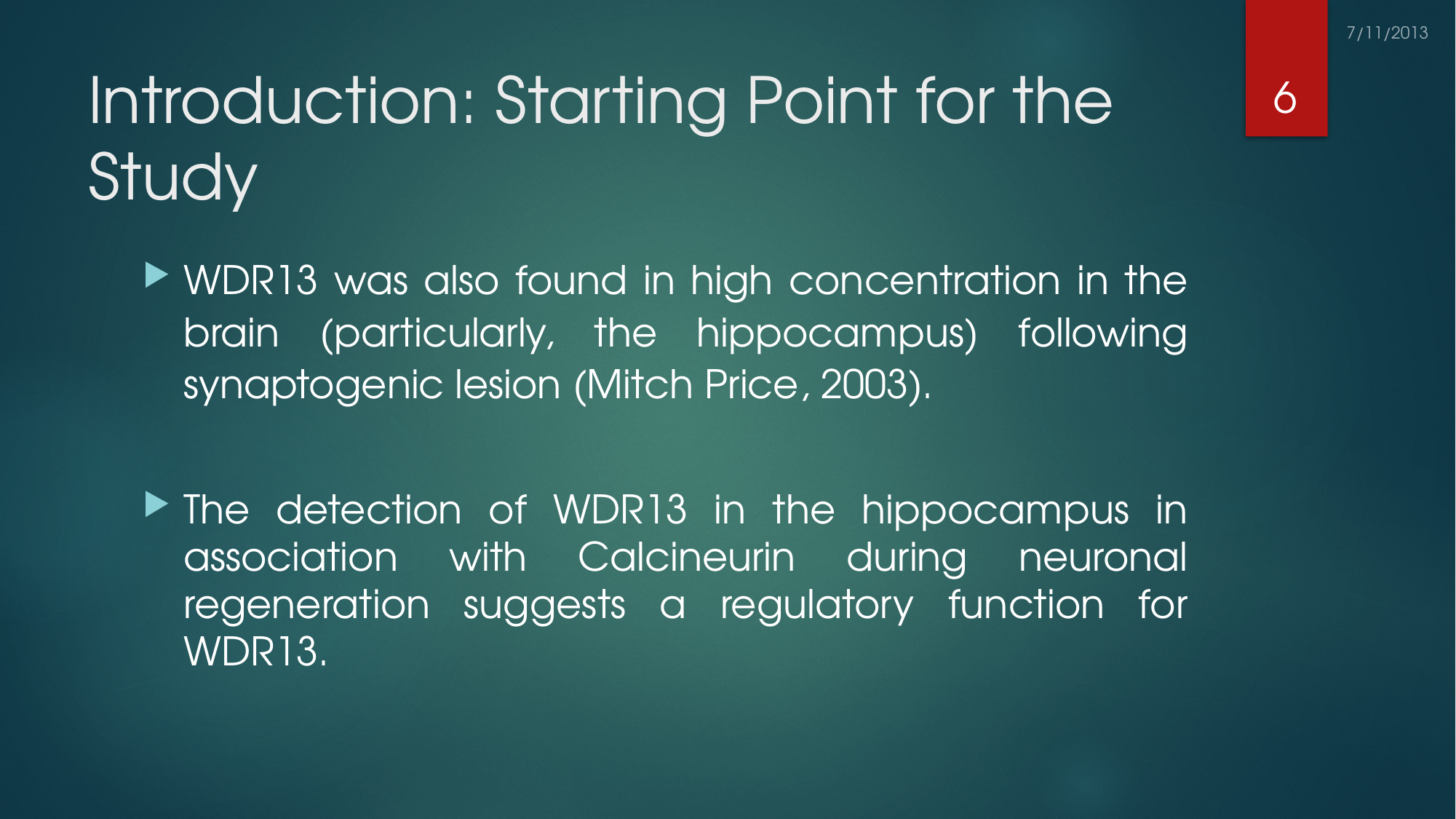

7/11/2013
6
# Introduction: Starting Point for the Study
WDR13 was also found in high concentration in the brain (particularly, the hippocampus) following synaptogenic lesion (Mitch Price, 2003).

The detection of WDR13 in the hippocampus in association with Calcineurin during neuronal regeneration suggests a regulatory function for WDR13.